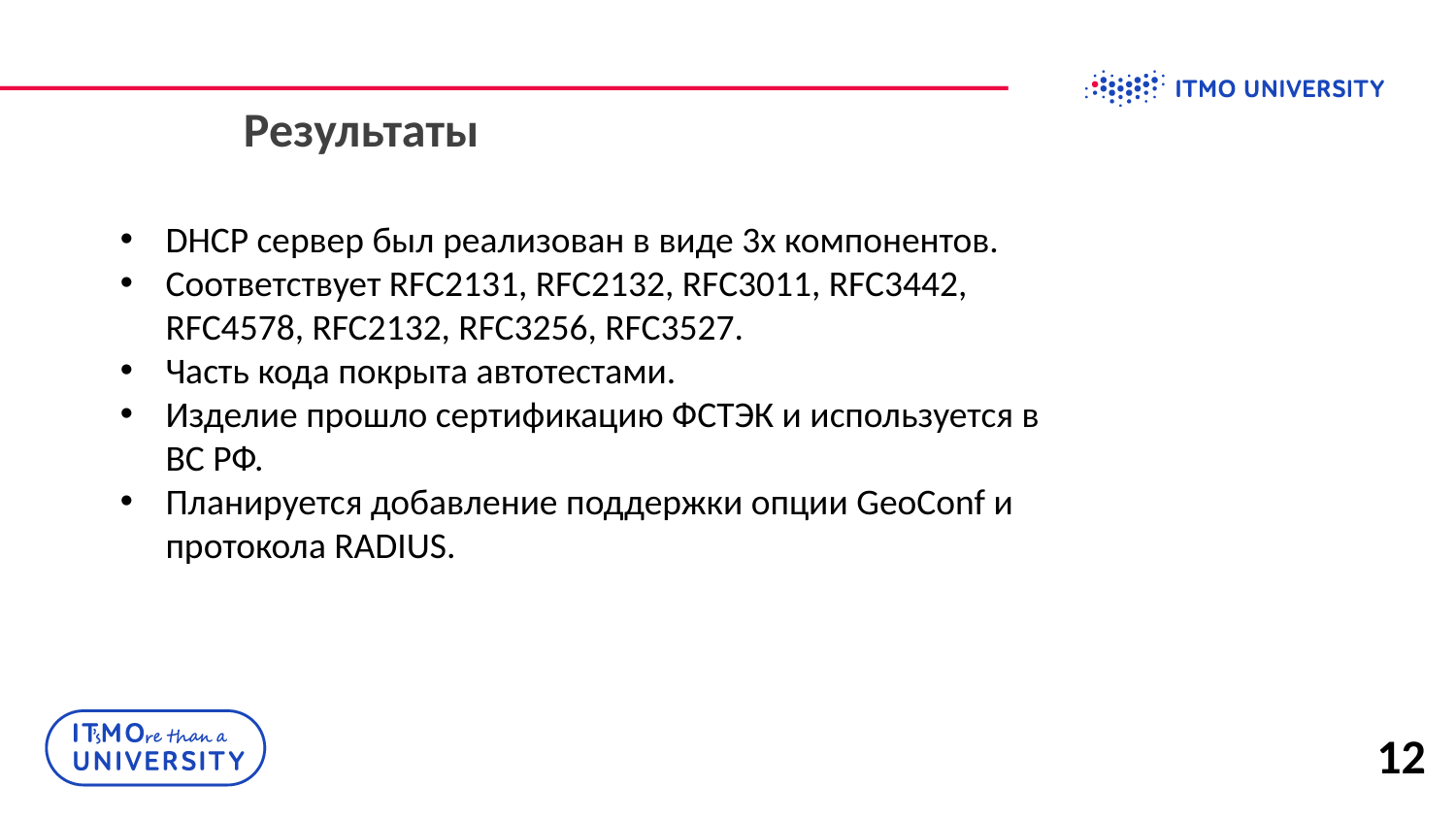

Результаты
DHCP сервер был реализован в виде 3х компонентов.
Соответствует RFC2131, RFC2132, RFC3011, RFC3442, RFC4578, RFC2132, RFC3256, RFC3527.
Часть кода покрыта автотестами.
Изделие прошло сертификацию ФСТЭК и используется в ВС РФ.
Планируется добавление поддержки опции GeoConf и протокола RADIUS.
12